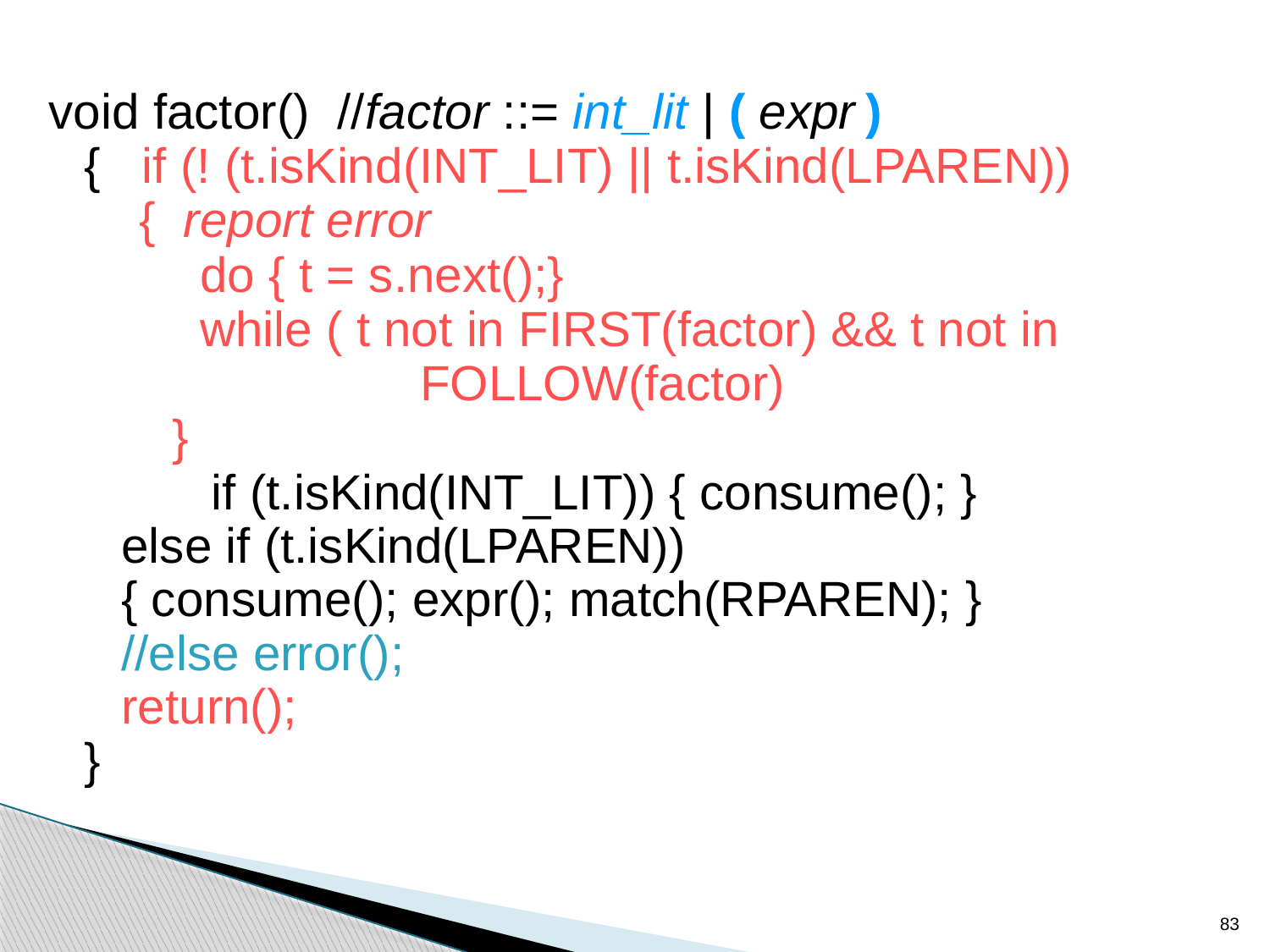

void factor()  //factor ::= int_lit | ( expr )
	{   if (! (t.isKind(INT_LIT) || t.isKind(LPAREN))
	    {  report error
           do { t = s.next();}
           while ( t not in FIRST(factor) && t not in
                           FOLLOW(factor)
         }
		if (t.isKind(INT_LIT)) { consume(); }
else if (t.isKind(LPAREN))
{ consume(); expr(); match(RPAREN); }
//else error();
return();
	}
83